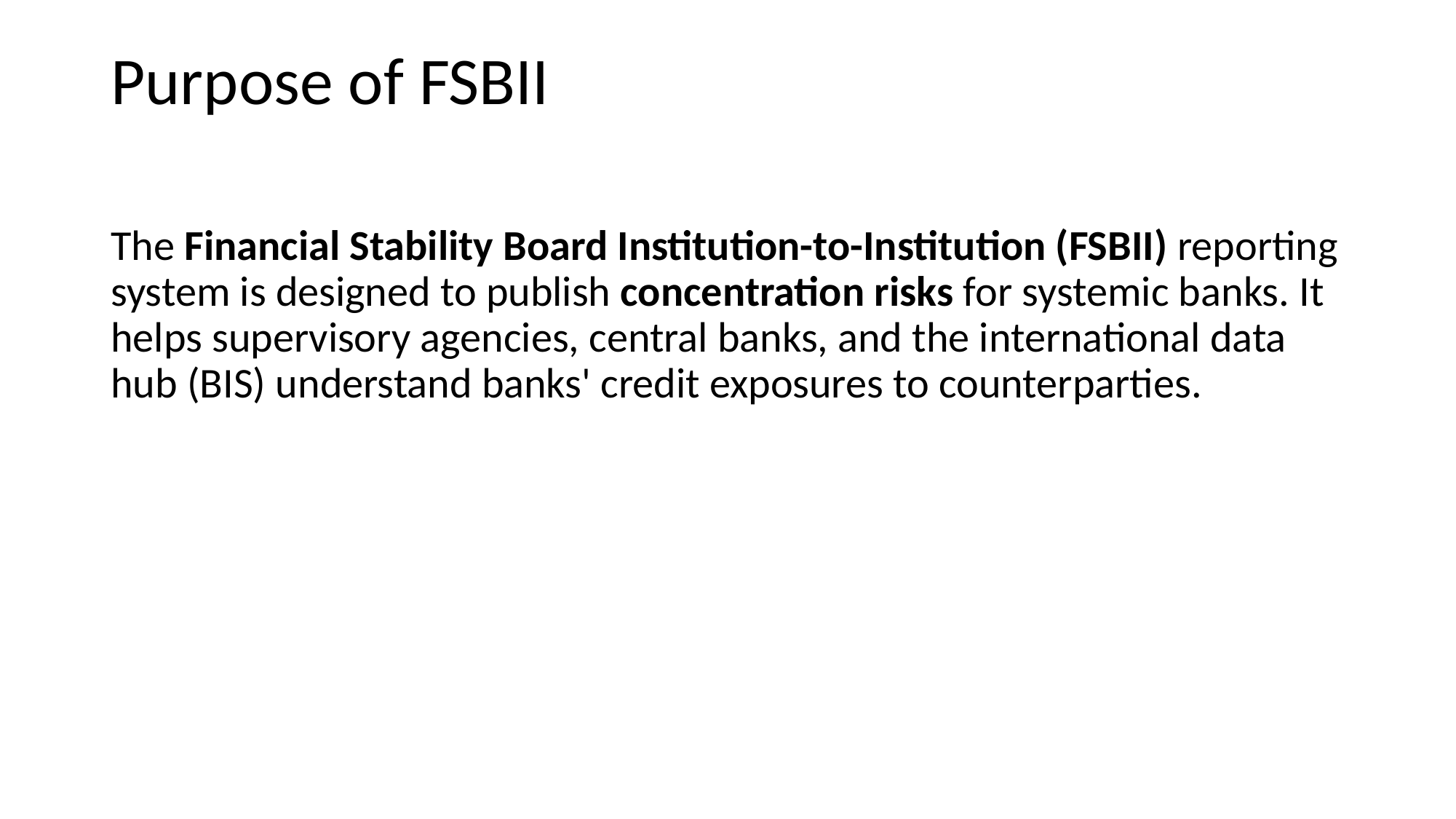

# Purpose of FSBII
The Financial Stability Board Institution-to-Institution (FSBII) reporting system is designed to publish concentration risks for systemic banks. It helps supervisory agencies, central banks, and the international data hub (BIS) understand banks' credit exposures to counterparties.